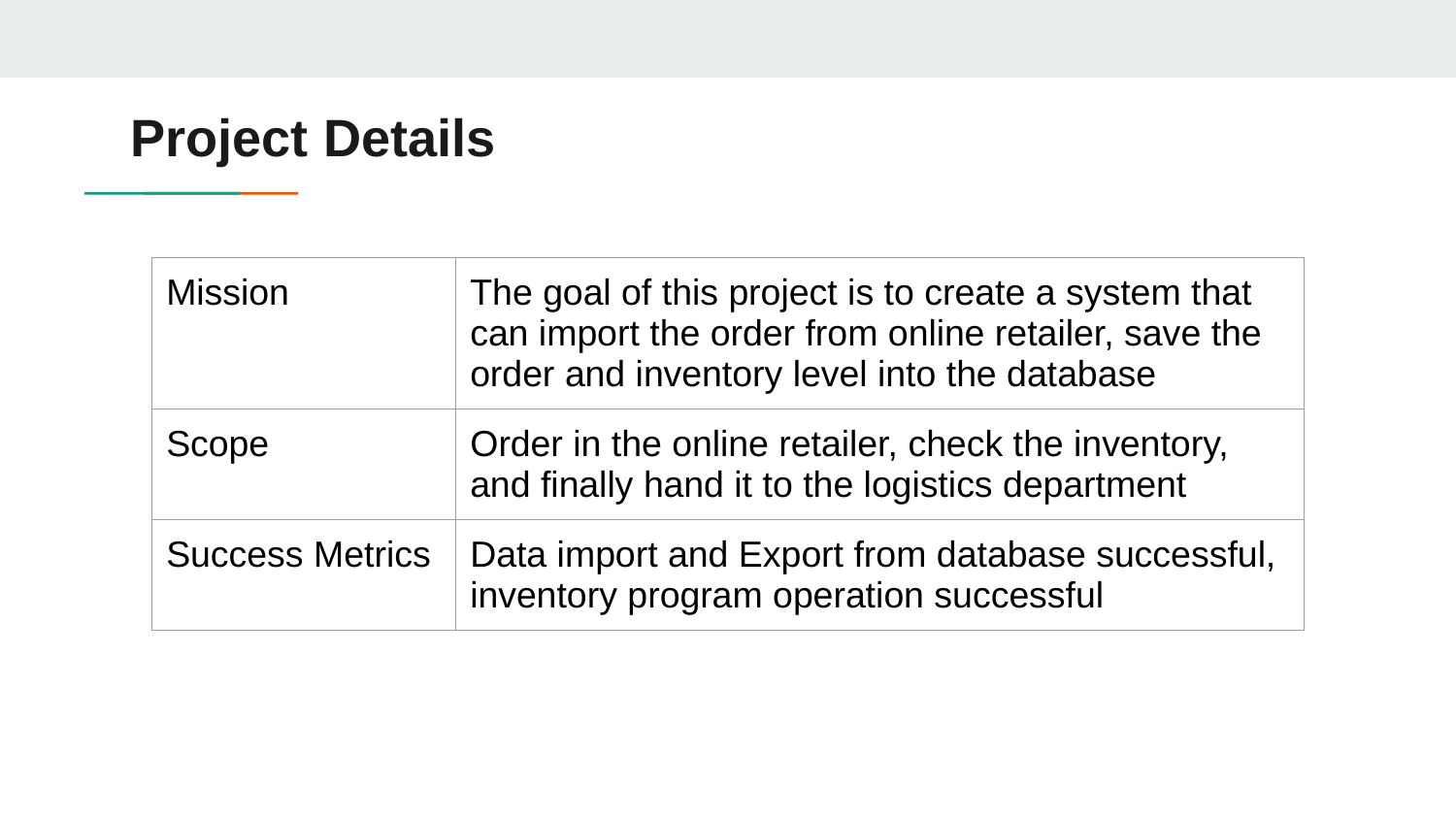

# Project Details
| Mission | The goal of this project is to create a system that can import the order from online retailer, save the order and inventory level into the database |
| --- | --- |
| Scope | Order in the online retailer, check the inventory, and finally hand it to the logistics department |
| Success Metrics | Data import and Export from database successful, inventory program operation successful |